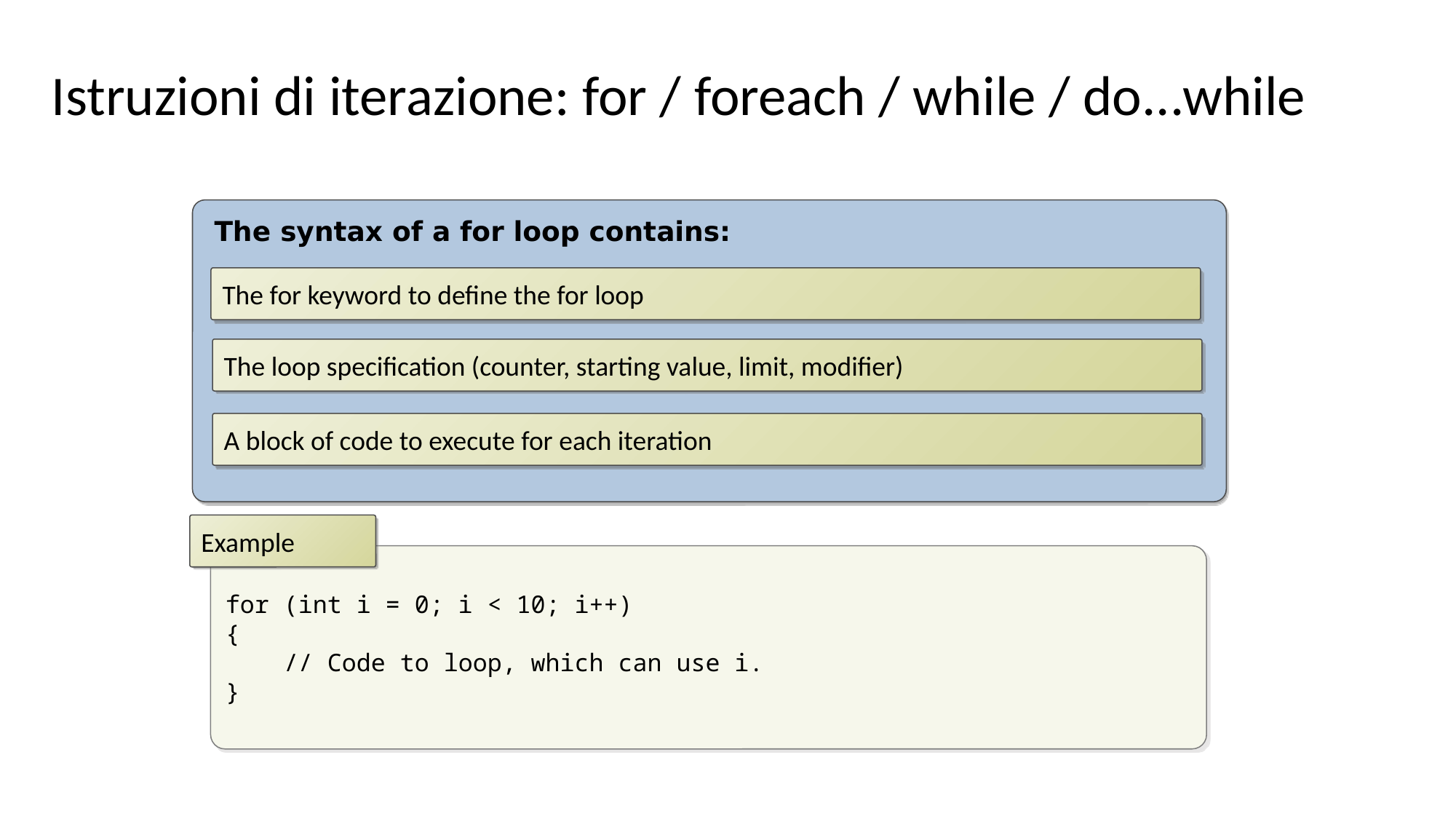

# Istruzioni di iterazione: for / foreach / while / do...while

The syntax of a for loop contains:
The for keyword to define the for loop
The loop specification (counter, starting value, limit, modifier)
A block of code to execute for each iteration
Example
for (int i = 0; i < 10; i++)
{
    // Code to loop, which can use i.
}